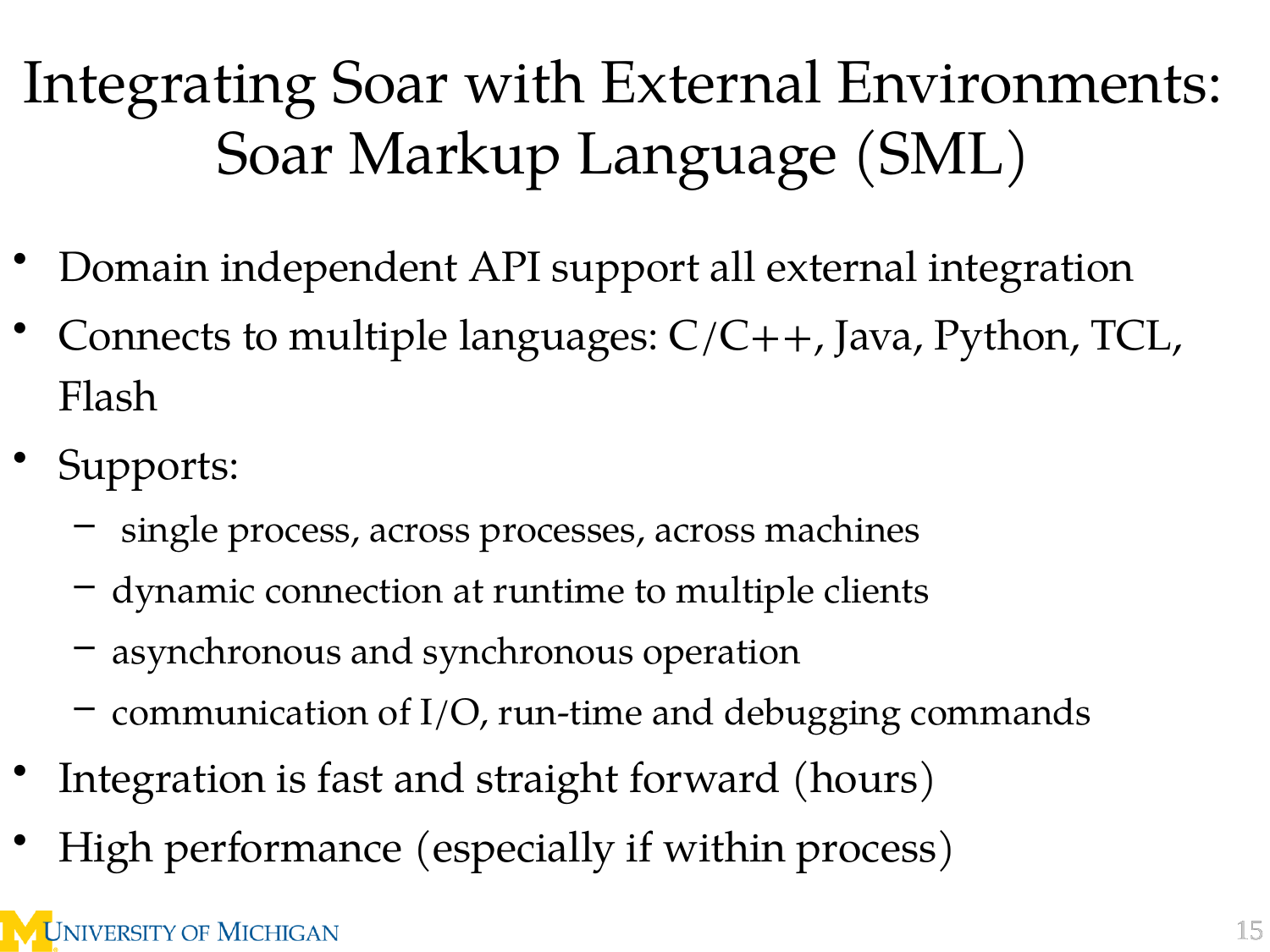

# Integrating Soar with External Environments: Soar Markup Language (SML)
Domain independent API support all external integration
Connects to multiple languages: C/C++, Java, Python, TCL, Flash
Supports:
 single process, across processes, across machines
dynamic connection at runtime to multiple clients
asynchronous and synchronous operation
communication of I/O, run-time and debugging commands
Integration is fast and straight forward (hours)
High performance (especially if within process)